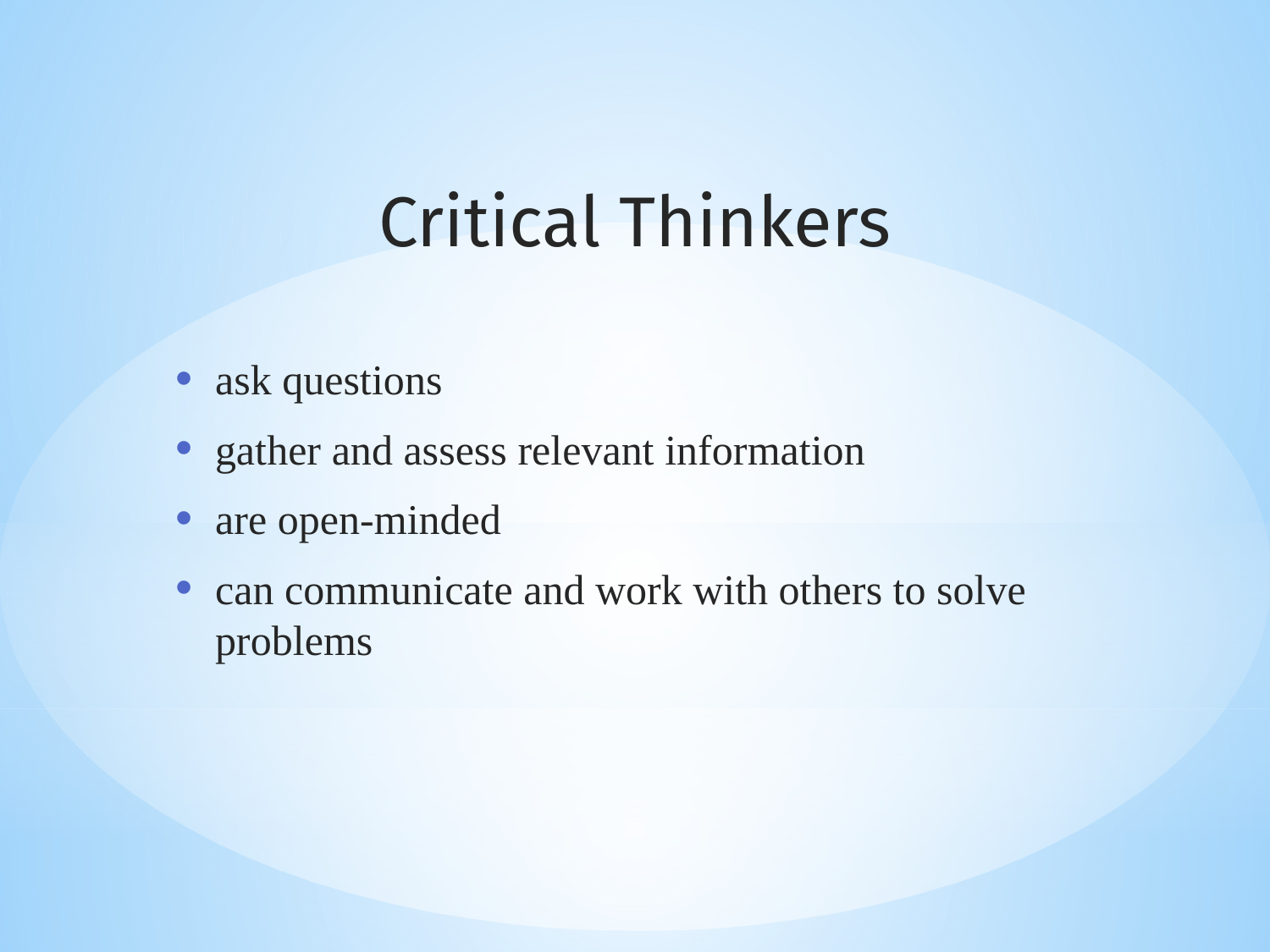

Critical Thinkers
ask questions
gather and assess relevant information
are open-minded
can communicate and work with others to solve problems